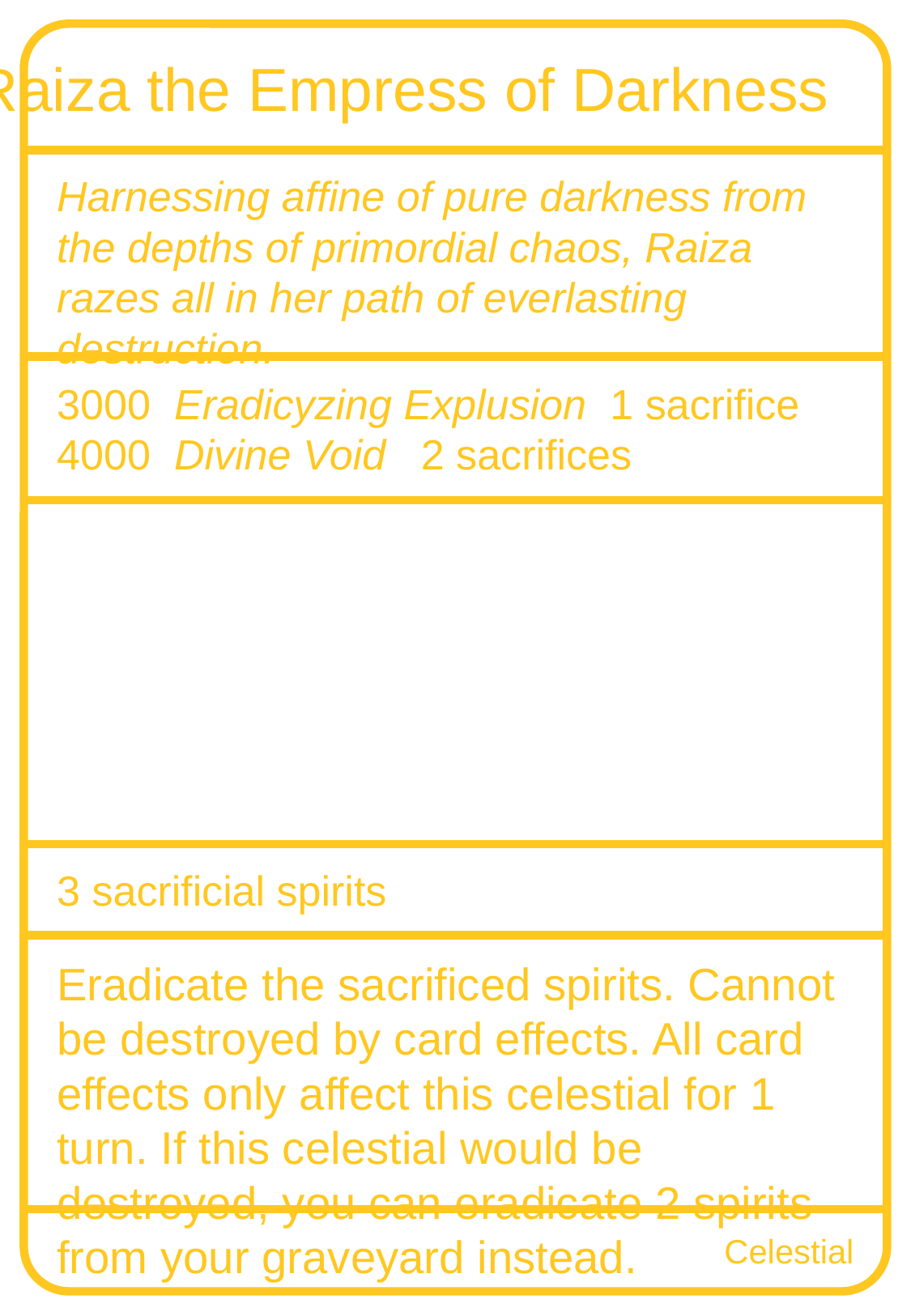

Raiza the Empress of Darkness
Harnessing affine of pure darkness from the depths of primordial chaos, Raiza razes all in her path of everlasting destruction.
3000  Eradicyzing Explusion  1 sacrifice
4000  Divine Void   2 sacrifices
3 sacrificial spirits
Eradicate the sacrificed spirits. Cannot be destroyed by card effects. All card effects only affect this celestial for 1 turn. If this celestial would be destroyed, you can eradicate 2 spirits from your graveyard instead.
Celestial